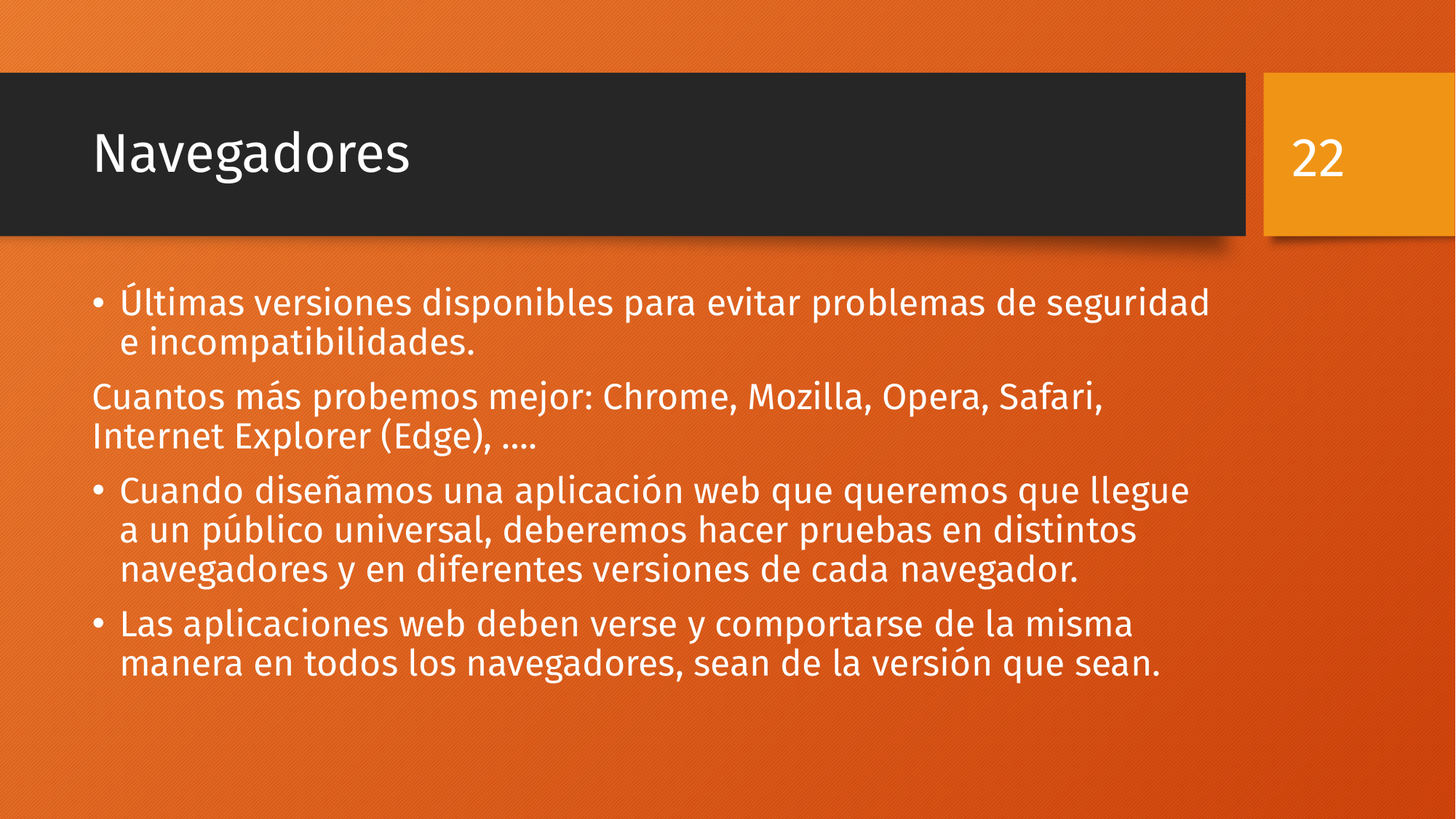

22
# Navegadores
Últimas versiones disponibles para evitar problemas de seguridad e incompatibilidades.
Cuantos más probemos mejor: Chrome, Mozilla, Opera, Safari, Internet Explorer (Edge), ….
Cuando diseñamos una aplicación web que queremos que llegue a un público universal, deberemos hacer pruebas en distintos navegadores y en diferentes versiones de cada navegador.
Las aplicaciones web deben verse y comportarse de la misma manera en todos los navegadores, sean de la versión que sean.